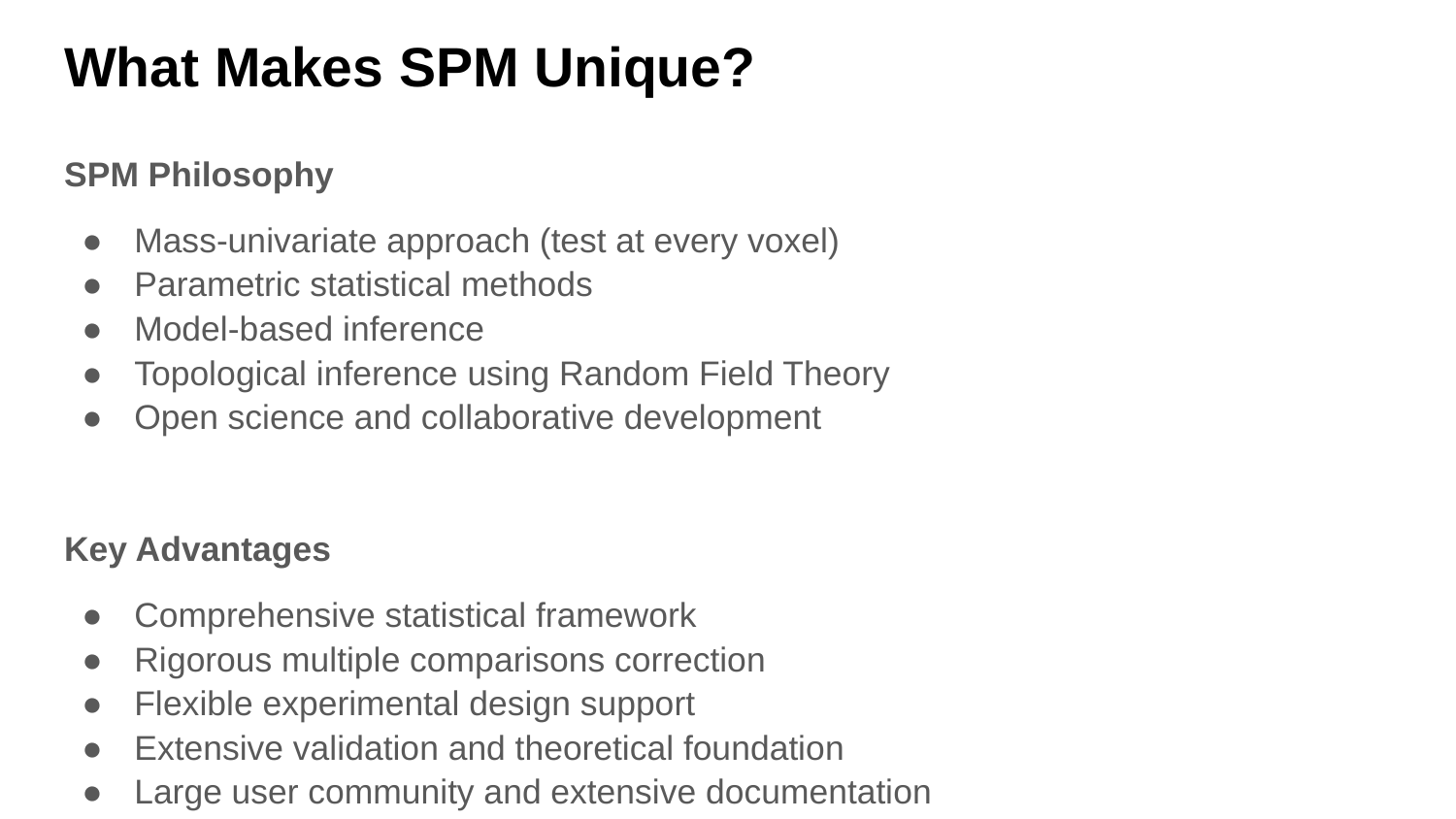

# What Makes SPM Unique?

SPM Philosophy
Mass-univariate approach (test at every voxel)
Parametric statistical methods
Model-based inference
Topological inference using Random Field Theory
Open science and collaborative development

Key Advantages
Comprehensive statistical framework
Rigorous multiple comparisons correction
Flexible experimental design support
Extensive validation and theoretical foundation
Large user community and extensive documentation